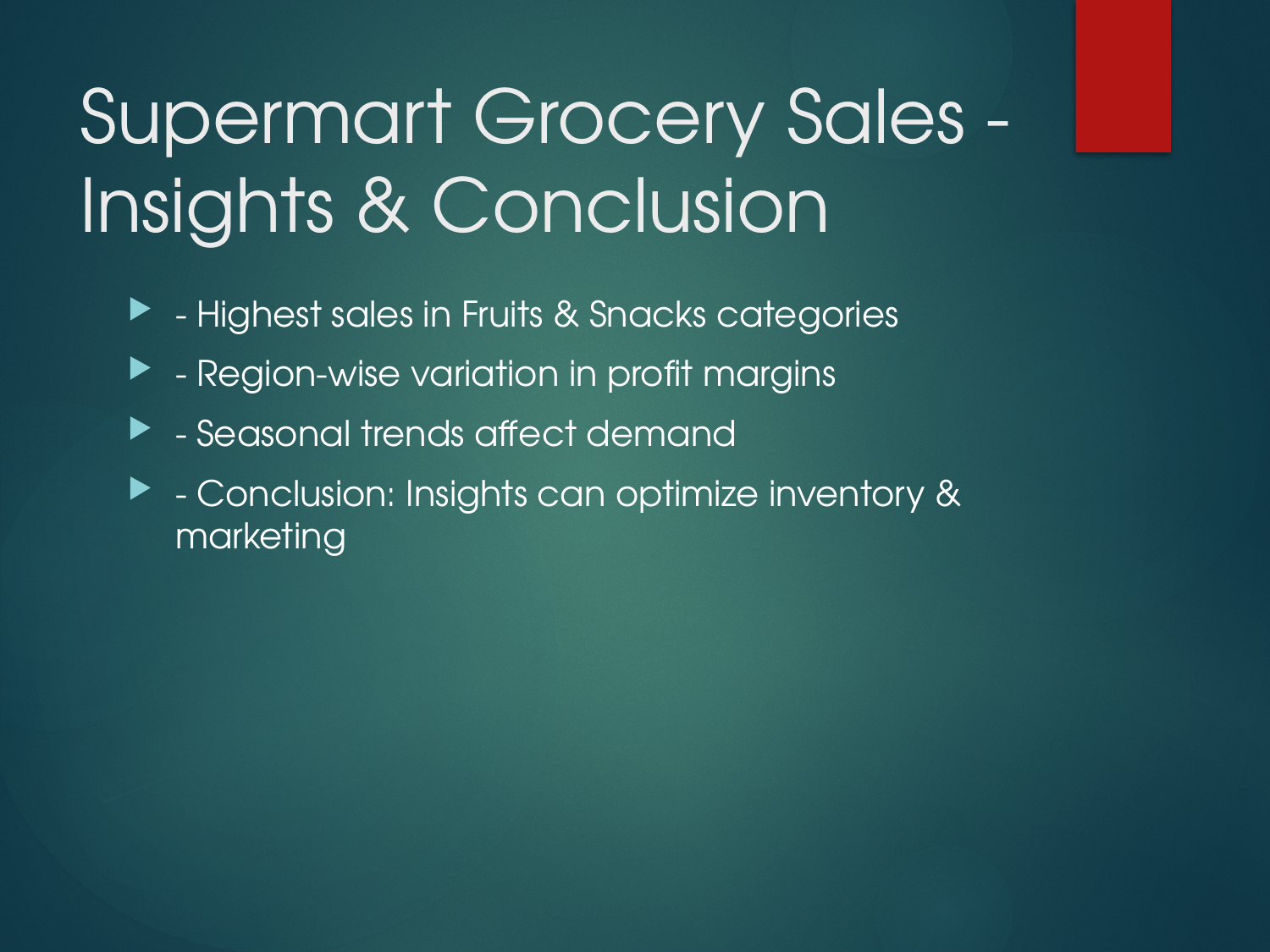

# Supermart Grocery Sales - Insights & Conclusion
- Highest sales in Fruits & Snacks categories
- Region-wise variation in profit margins
- Seasonal trends affect demand
- Conclusion: Insights can optimize inventory & marketing